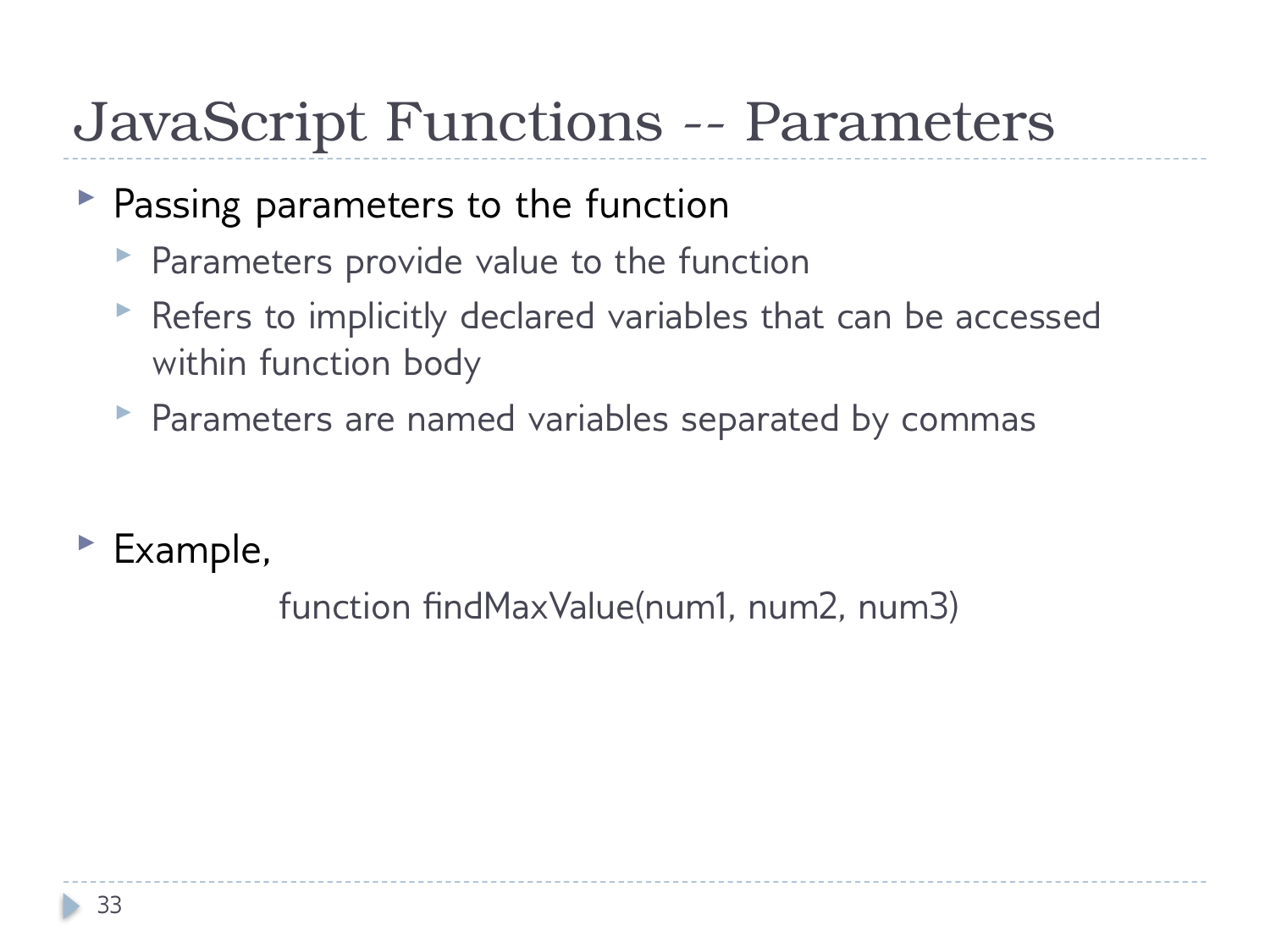

# JavaScript Functions -- Parameters
Passing parameters to the function
Parameters provide value to the function
Refers to implicitly declared variables that can be accessed within function body
Parameters are named variables separated by commas

Example,
		function findMaxValue(num1, num2, num3)
33